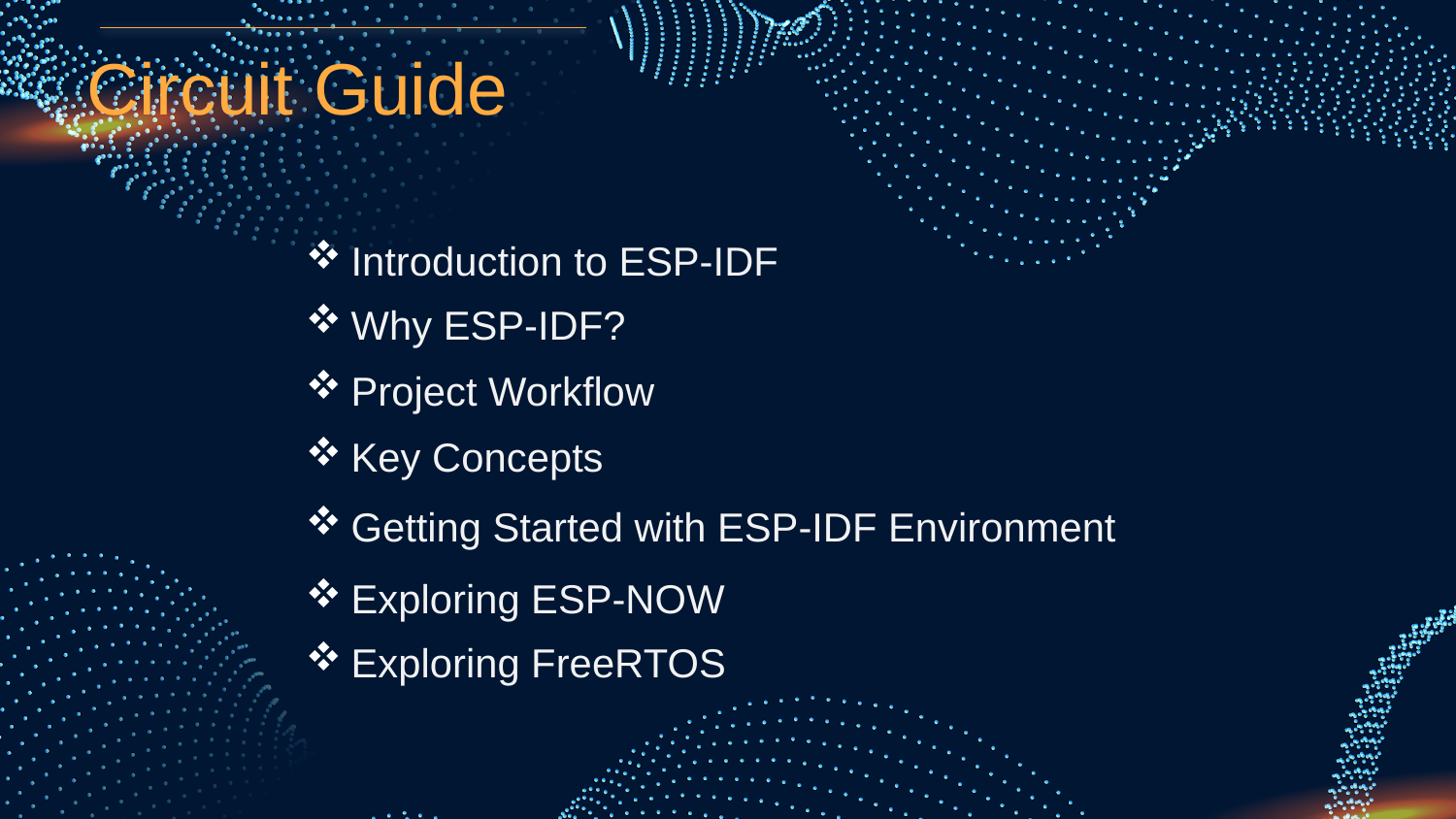

Circuit Guide
Introduction to ESP-IDF
Why ESP-IDF?
Project Workflow
Key Concepts
Getting Started with ESP-IDF Environment
Exploring ESP-NOW
Exploring FreeRTOS